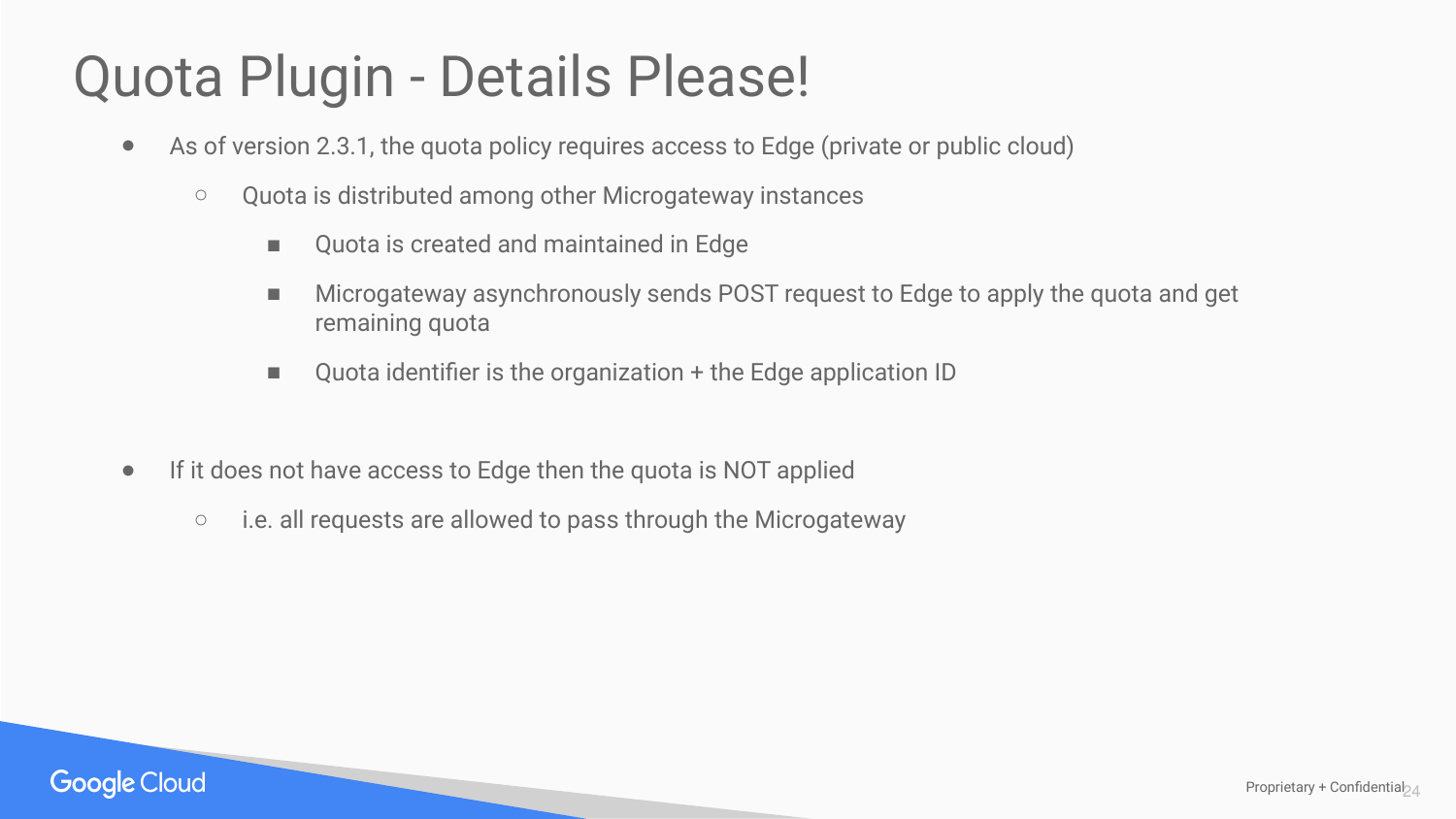

Quota Plugin - Details Please!

As of version 2.3.1, the quota policy requires access to Edge (private or public cloud)
Quota is distributed among other Microgateway instances
Quota is created and maintained in Edge
Microgateway asynchronously sends POST request to Edge to apply the quota and get remaining quota
Quota identifier is the organization + the Edge application ID

If it does not have access to Edge then the quota is NOT applied
i.e. all requests are allowed to pass through the Microgateway

24